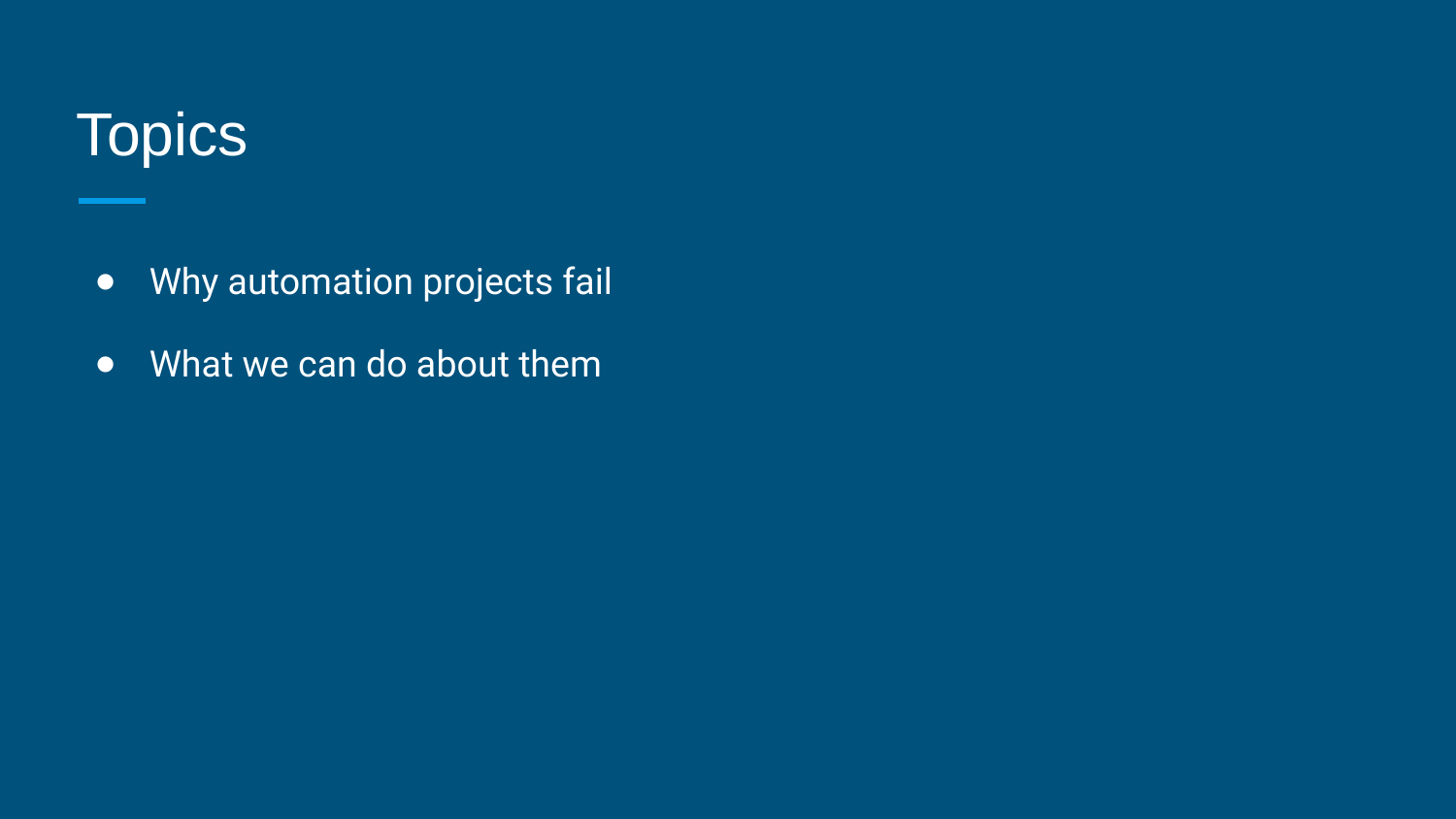

# Topics
Why automation projects fail
What we can do about them